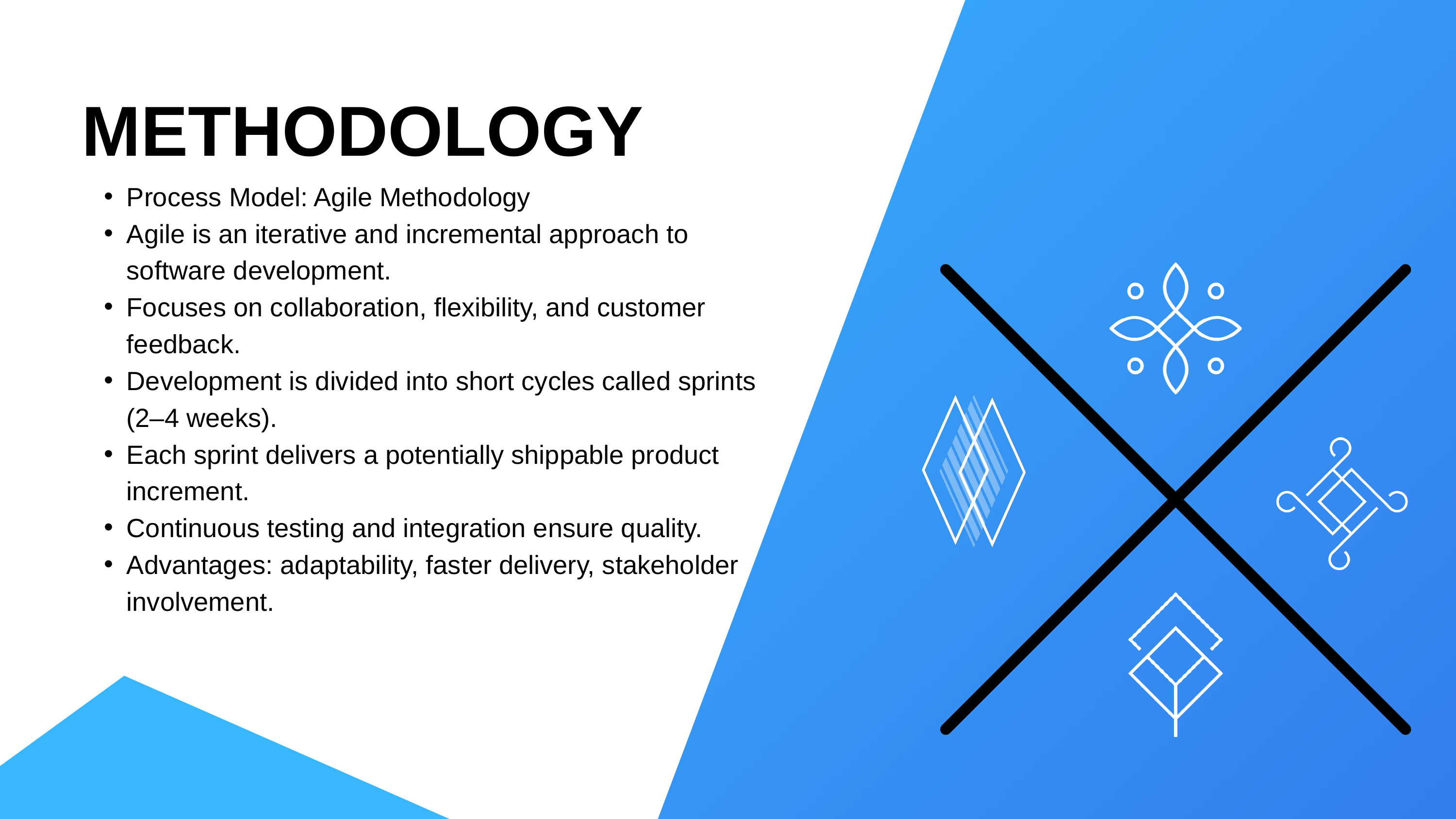

METHODOLOGY
Process Model: Agile Methodology
Agile is an iterative and incremental approach to software development.
Focuses on collaboration, flexibility, and customer feedback.
Development is divided into short cycles called sprints (2–4 weeks).
Each sprint delivers a potentially shippable product increment.
Continuous testing and integration ensure quality.
Advantages: adaptability, faster delivery, stakeholder involvement.